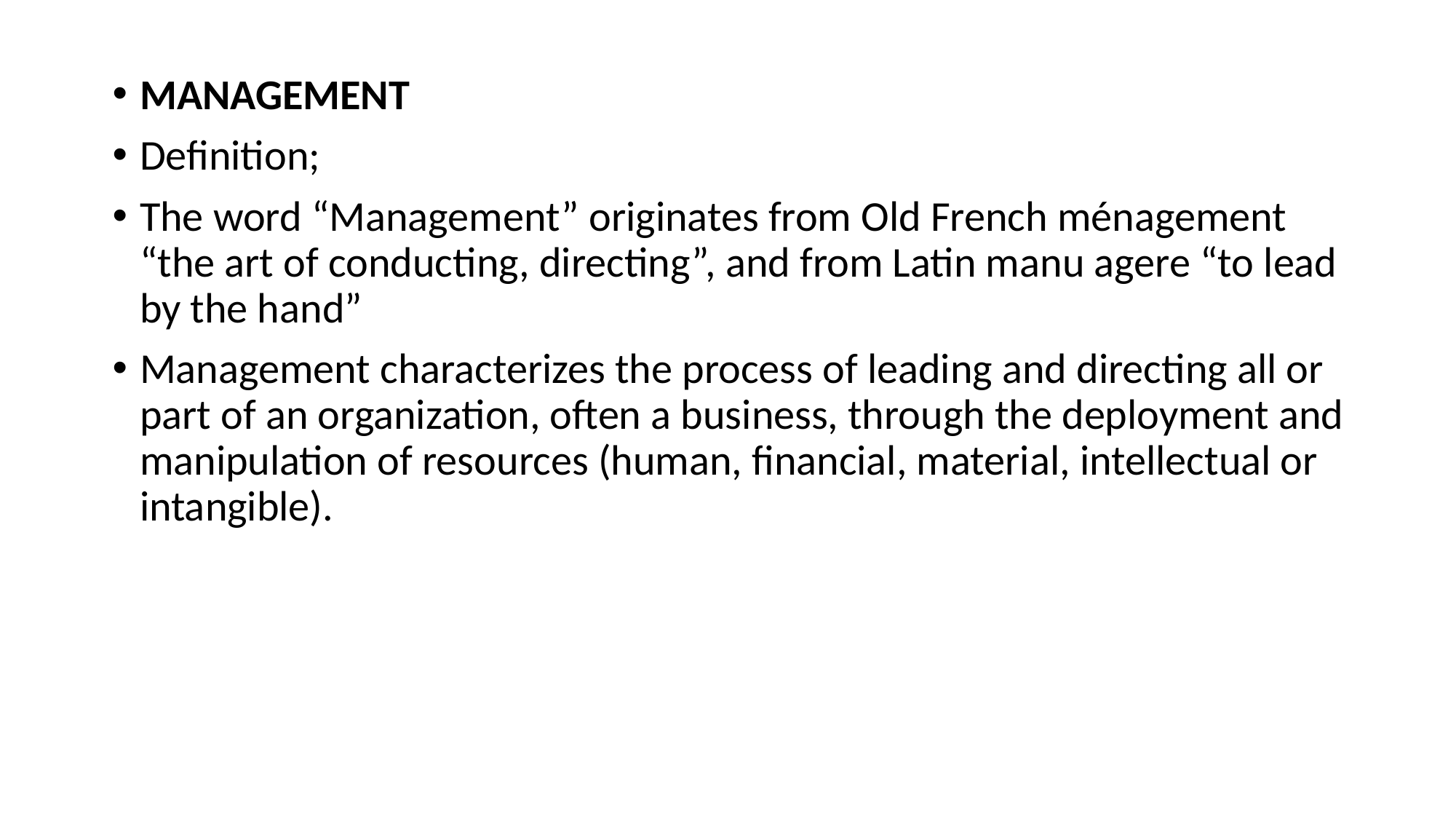

MANAGEMENT
Definition;
The word “Management” originates from Old French ménagement “the art of conducting, directing”, and from Latin manu agere “to lead by the hand”
Management characterizes the process of leading and directing all or part of an organization, often a business, through the deployment and manipulation of resources (human, financial, material, intellectual or intangible).